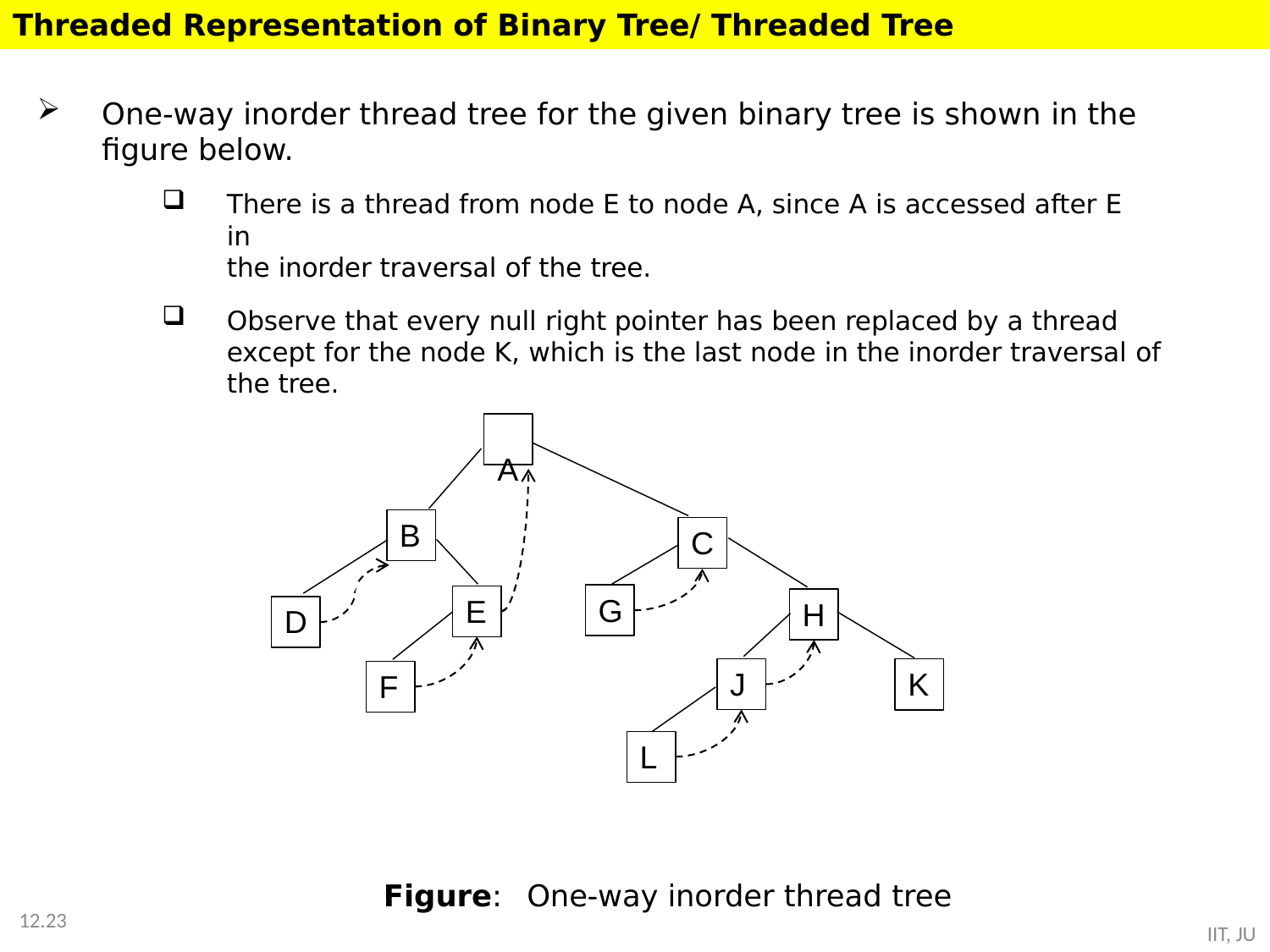

Threaded Representation of Binary Tree/ Threaded Tree

One-way inorder thread tree for the given binary tree is shown in the  figure below.
There is a thread from node E to node A, since A is accessed after E in
the inorder traversal of the tree.
Observe that every null right pointer has been replaced by a thread  except for the node K, which is the last node in the inorder traversal of  the tree.

A

B

C

G

E
H

D

J
K
F

L
Figure:	One-way inorder thread tree
12.23
IIT, JU